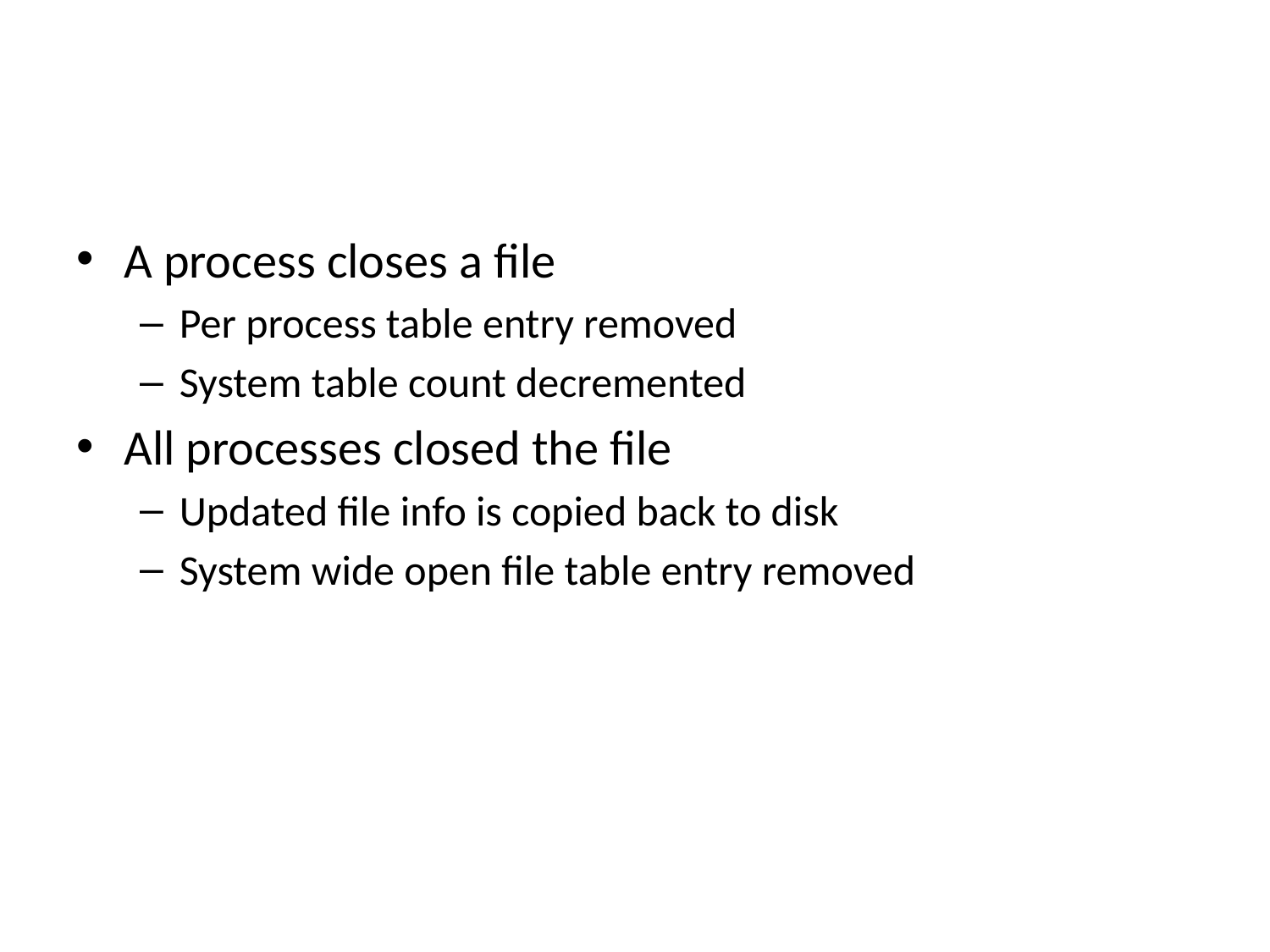

#
A process closes a file
Per process table entry removed
System table count decremented
All processes closed the file
Updated file info is copied back to disk
System wide open file table entry removed